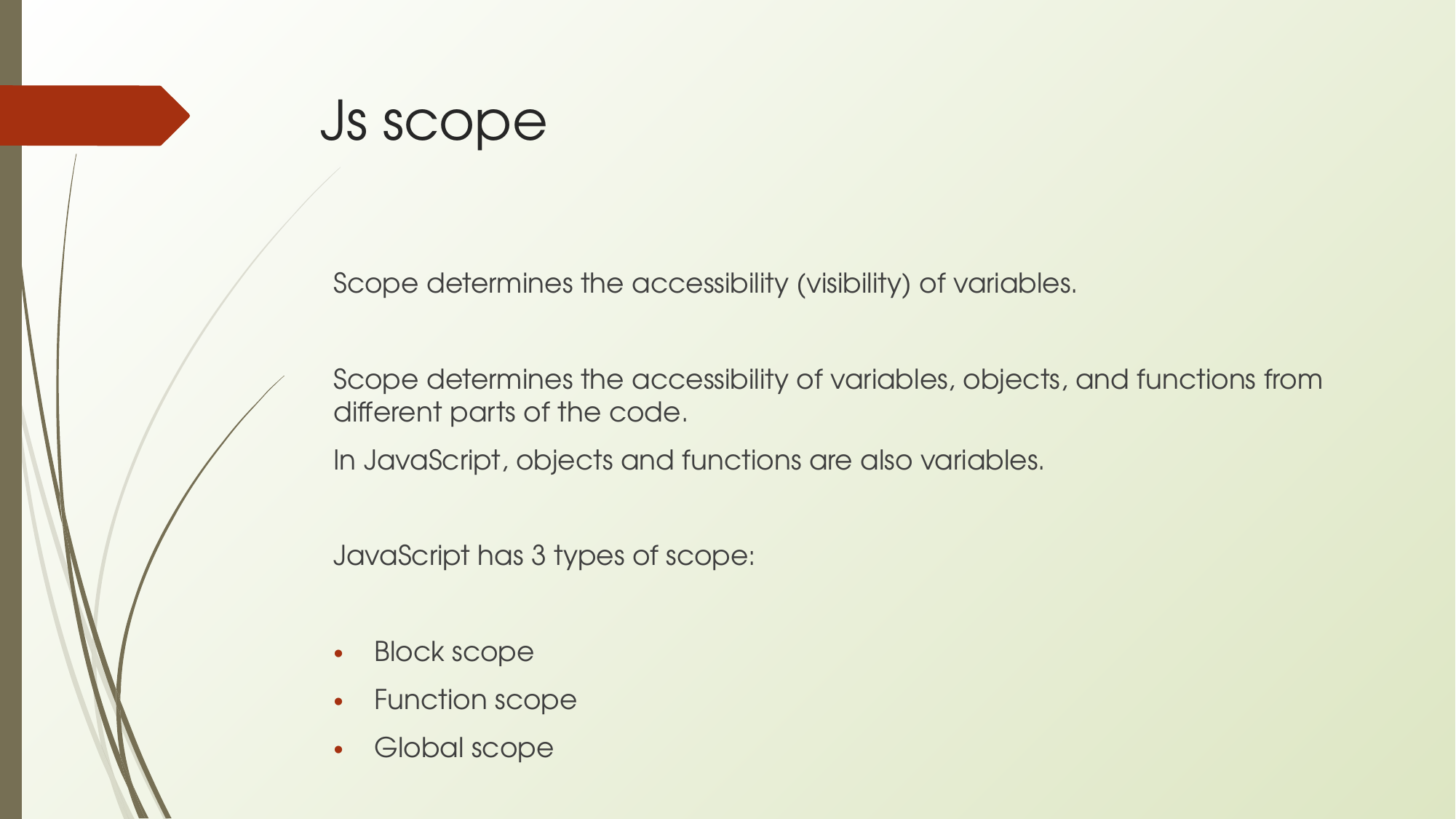

# Js scope
Scope determines the accessibility (visibility) of variables.

Scope determines the accessibility of variables, objects, and functions from different parts of the code.
In JavaScript, objects and functions are also variables.

JavaScript has 3 types of scope:

Block scope
Function scope
Global scope